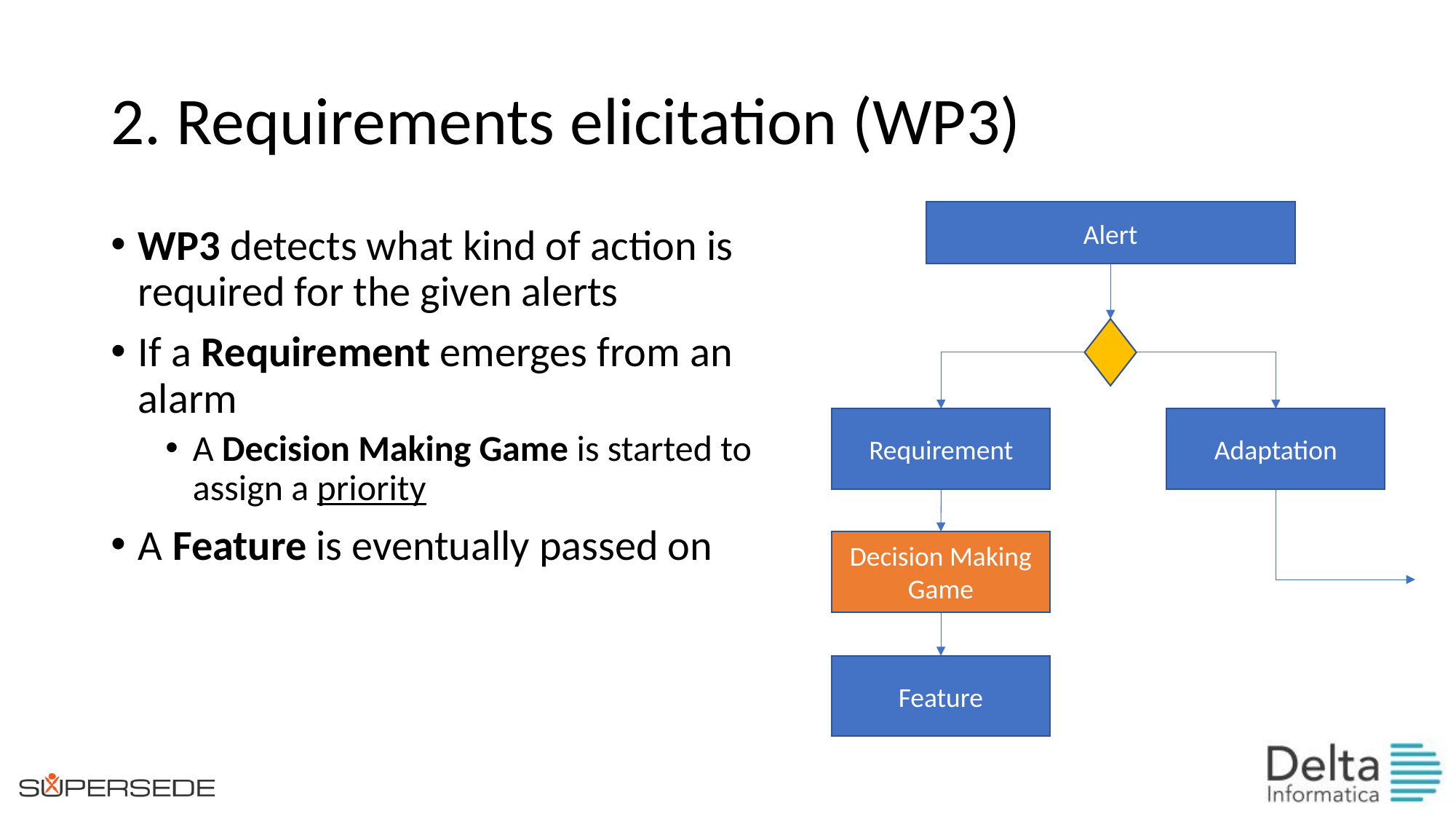

# 2. Requirements elicitation (WP3)
Alert
WP3 detects what kind of action is required for the given alerts
If a Requirement emerges from an alarm
A Decision Making Game is started to assign a priority
A Feature is eventually passed on

Requirement
Adaptation
Decision Making
Game
Feature